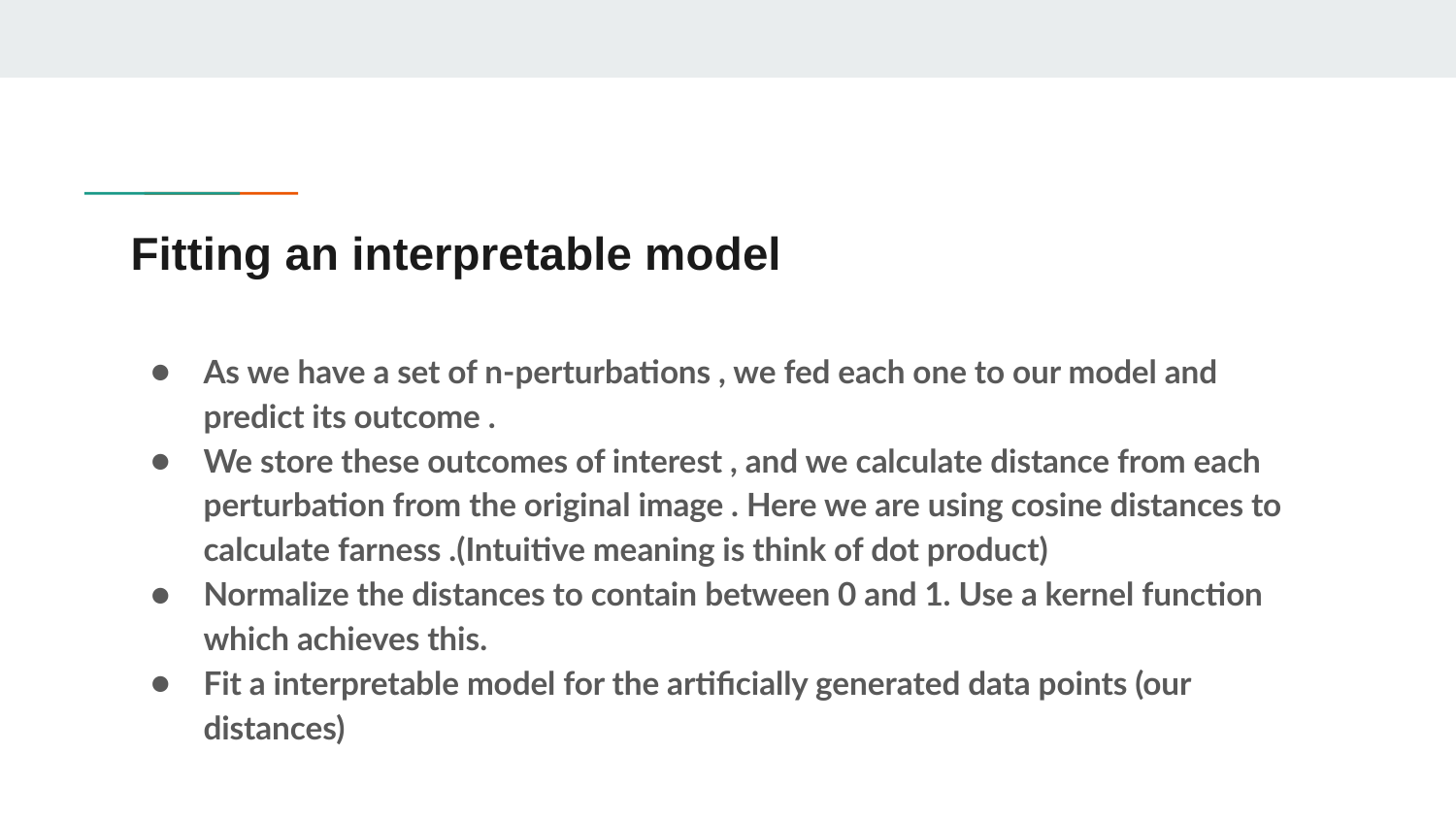

# Fitting an interpretable model
As we have a set of n-perturbations , we fed each one to our model and predict its outcome .
We store these outcomes of interest , and we calculate distance from each perturbation from the original image . Here we are using cosine distances to calculate farness .(Intuitive meaning is think of dot product)
Normalize the distances to contain between 0 and 1. Use a kernel function which achieves this.
Fit a interpretable model for the artificially generated data points (our distances)